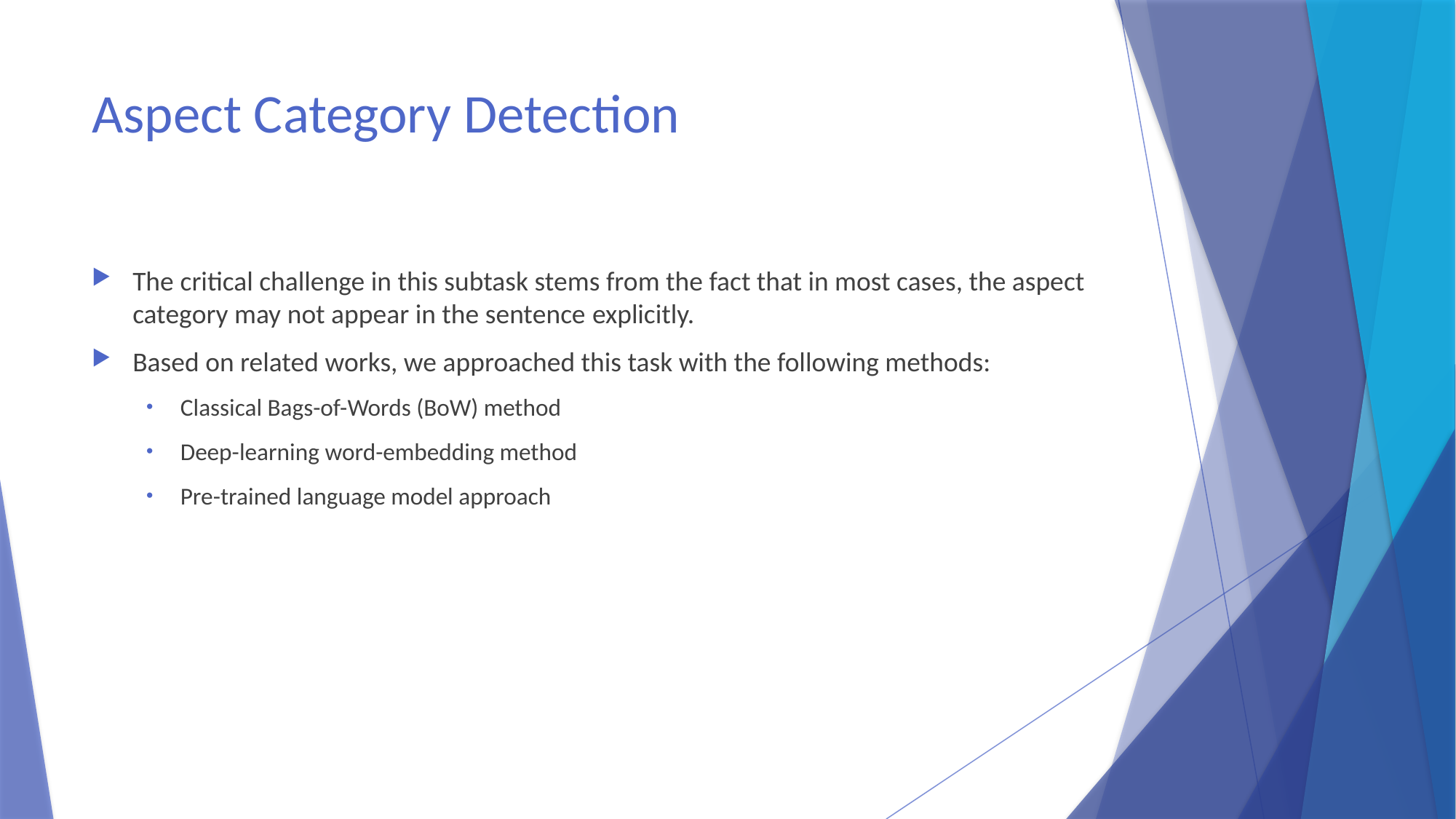

# Aspect Category Detection
The critical challenge in this subtask stems from the fact that in most cases, the aspect category may not appear in the sentence explicitly.
Based on related works, we approached this task with the following methods:
Classical Bags-of-Words (BoW) method
Deep-learning word-embedding method
Pre-trained language model approach